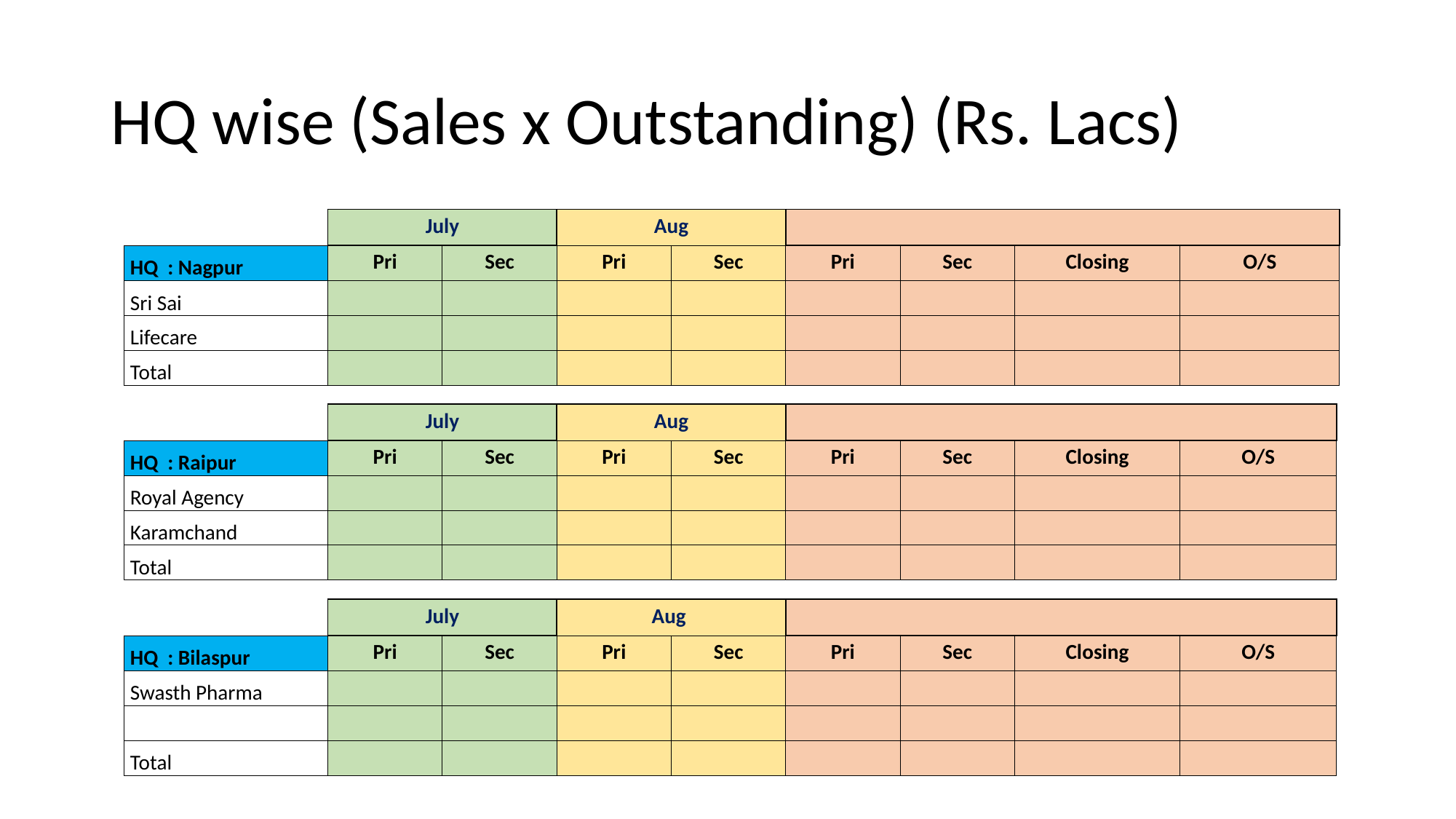

# HQ wise (Sales x Outstanding) (Rs. Lacs)
|  | July |  | Aug |  |  |  |  |  |
| --- | --- | --- | --- | --- | --- | --- | --- | --- |
| HQ : Nagpur | Pri | Sec | Pri | Sec | Pri | Sec | Closing | O/S |
| Sri Sai |  |  |  |  |  |  |  |  |
| Lifecare |  |  |  |  |  |  |  |  |
| Total |  |  |  |  |  |  |  |  |
|  | July |  | Aug |  |  |  |  |  |
| --- | --- | --- | --- | --- | --- | --- | --- | --- |
| HQ : Raipur | Pri | Sec | Pri | Sec | Pri | Sec | Closing | O/S |
| Royal Agency |  |  |  |  |  |  |  |  |
| Karamchand |  |  |  |  |  |  |  |  |
| Total |  |  |  |  |  |  |  |  |
|  | July |  | Aug |  |  |  |  |  |
| --- | --- | --- | --- | --- | --- | --- | --- | --- |
| HQ : Bilaspur | Pri | Sec | Pri | Sec | Pri | Sec | Closing | O/S |
| Swasth Pharma |  |  |  |  |  |  |  |  |
|  |  |  |  |  |  |  |  |  |
| Total |  |  |  |  |  |  |  |  |